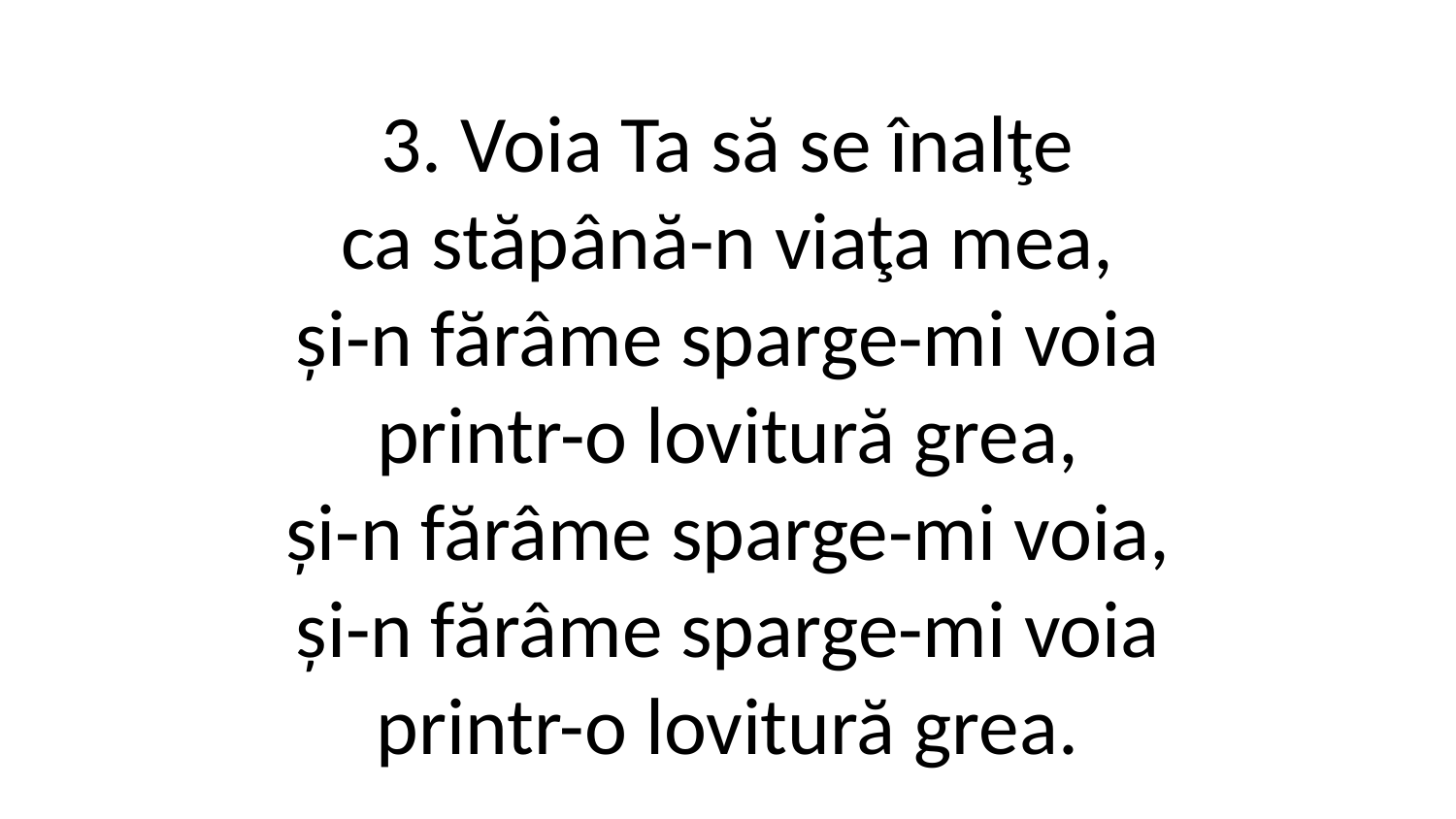

3. Voia Ta să se înalţe
ca stăpână-n viaţa mea,
și-n fărâme sparge-mi voia
printr-o lovitură grea,
și-n fărâme sparge-mi voia,
și-n fărâme sparge-mi voia
printr-o lovitură grea.